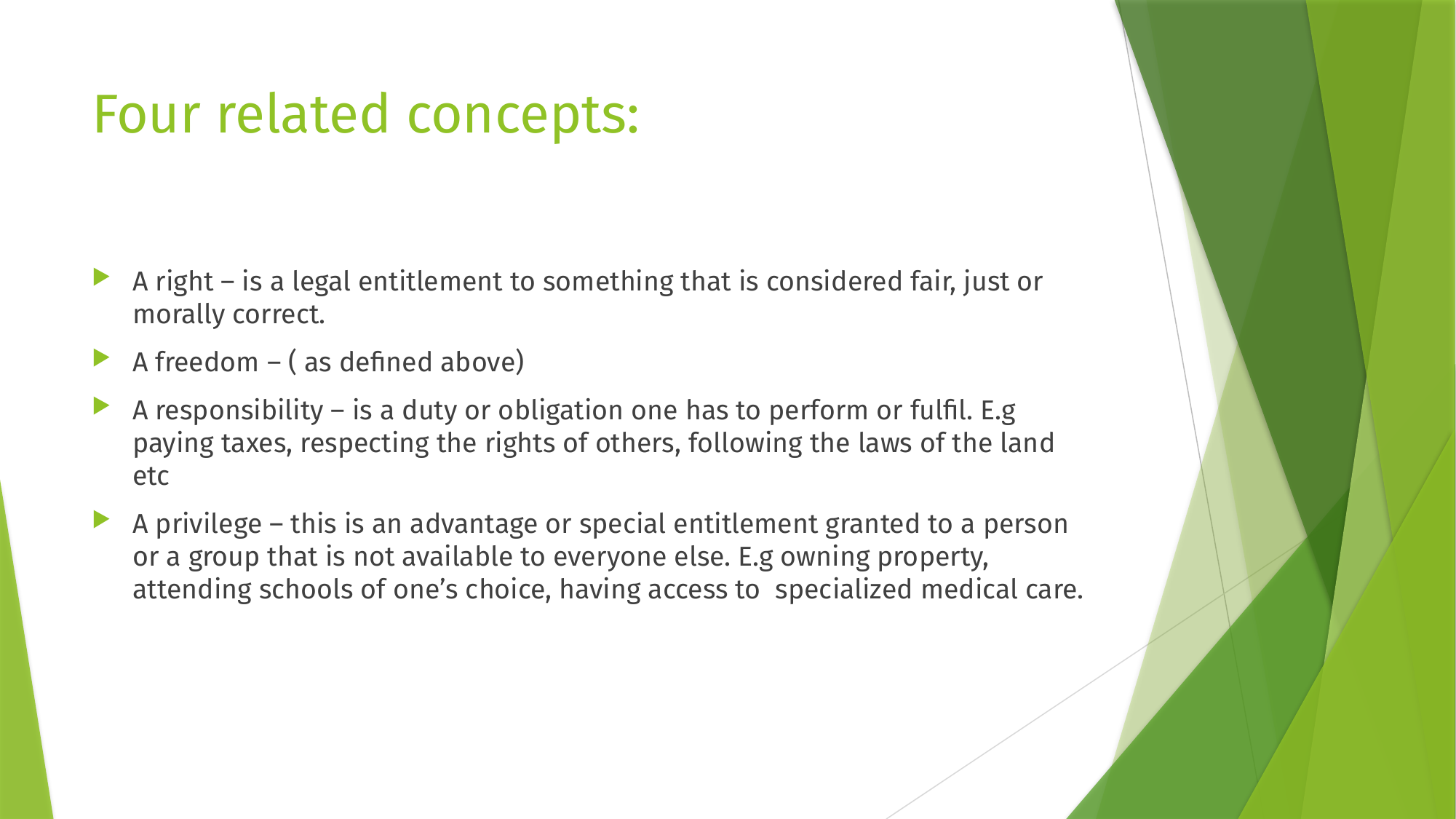

# Four related concepts:
A right – is a legal entitlement to something that is considered fair, just or morally correct.
A freedom – ( as defined above)
A responsibility – is a duty or obligation one has to perform or fulfil. E.g paying taxes, respecting the rights of others, following the laws of the land etc
A privilege – this is an advantage or special entitlement granted to a person or a group that is not available to everyone else. E.g owning property, attending schools of one’s choice, having access to  specialized medical care.